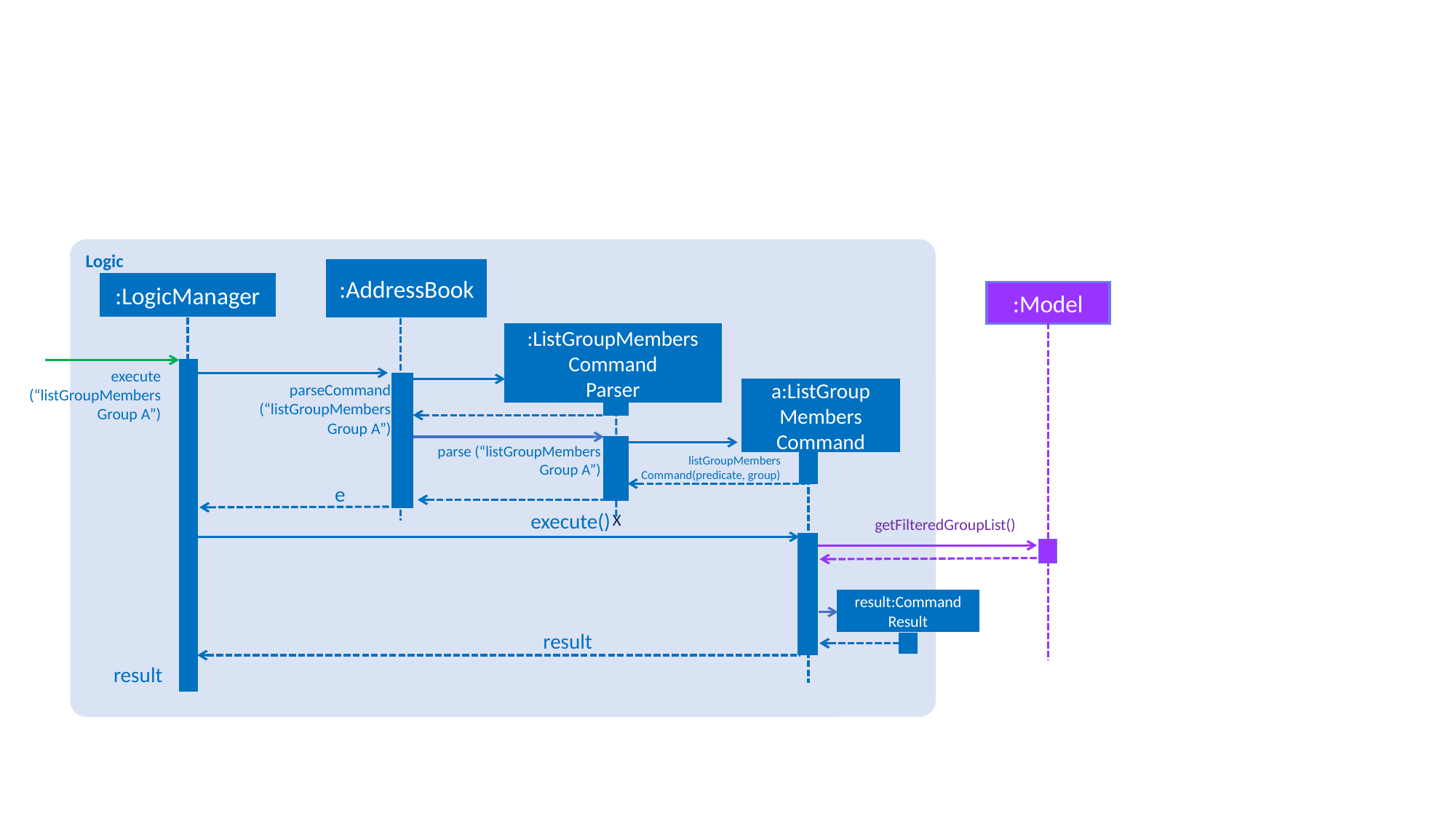

Logic
:AddressBook
:LogicManager
:Model
:ListGroupMembers
Command
Parser

execute
(“listGroupMembers
 Group A”)

parseCommand
(“listGroupMembers
Group A”)
a:ListGroup
Members
Command

parse (“listGroupMembers
Group A”)

listGroupMembers
Command(predicate, group)

e
X
execute()
getFilteredGroupList()

result:Command Result
result

result